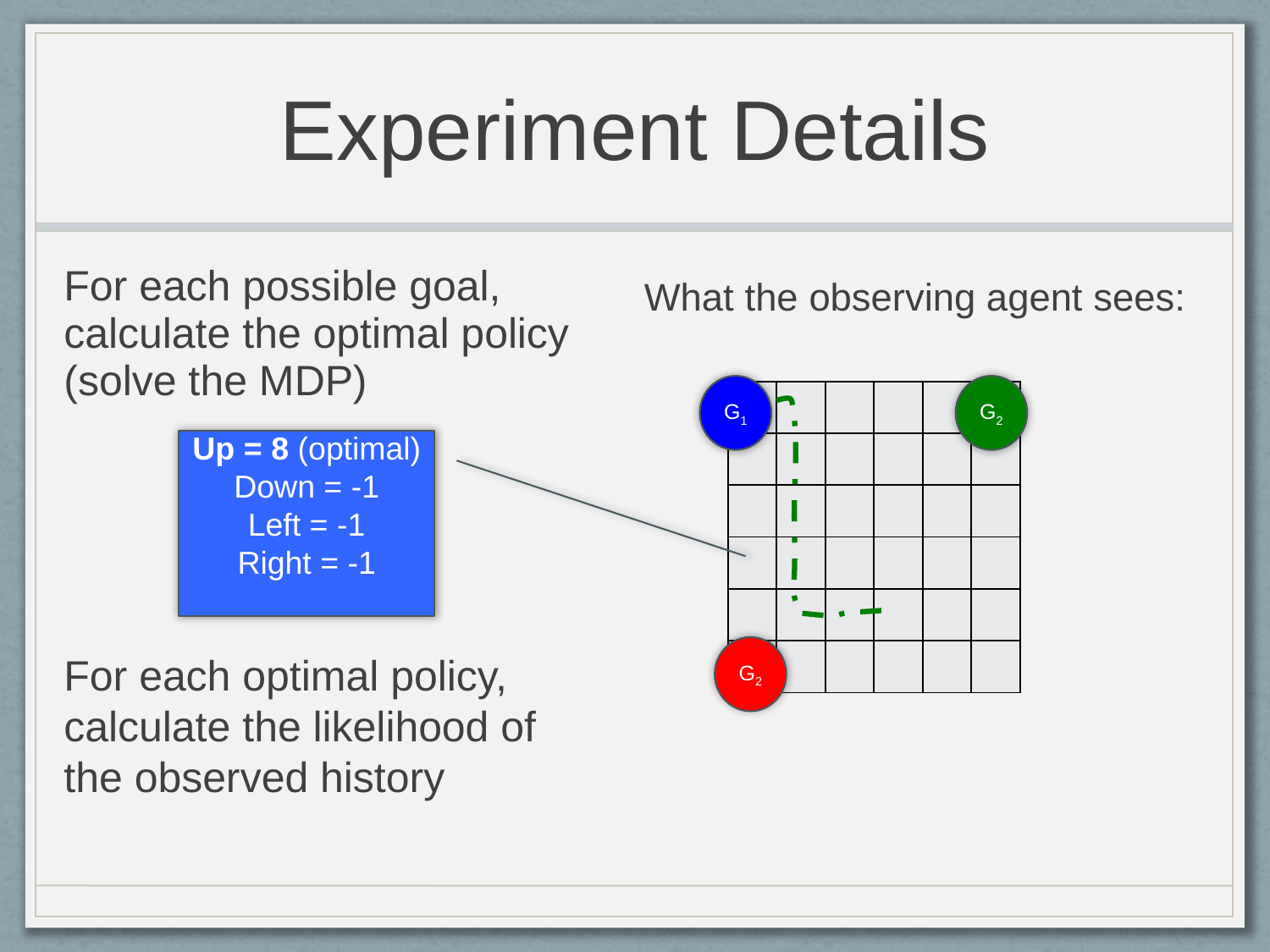

# Experiment Details
For each possible goal, calculate the optimal policy (solve the MDP)
What the observing agent sees:
G1
G2
|  |  |  |  |  |  |
| --- | --- | --- | --- | --- | --- |
|  |  |  |  |  |  |
|  |  |  |  |  |  |
|  |  |  |  |  |  |
|  |  |  |  |  |  |
|  |  |  |  |  |  |

Up = 8 (optimal)
Down = -1
Left = -1
Right = -1

G2
For each optimal policy, calculate the likelihood of the observed history